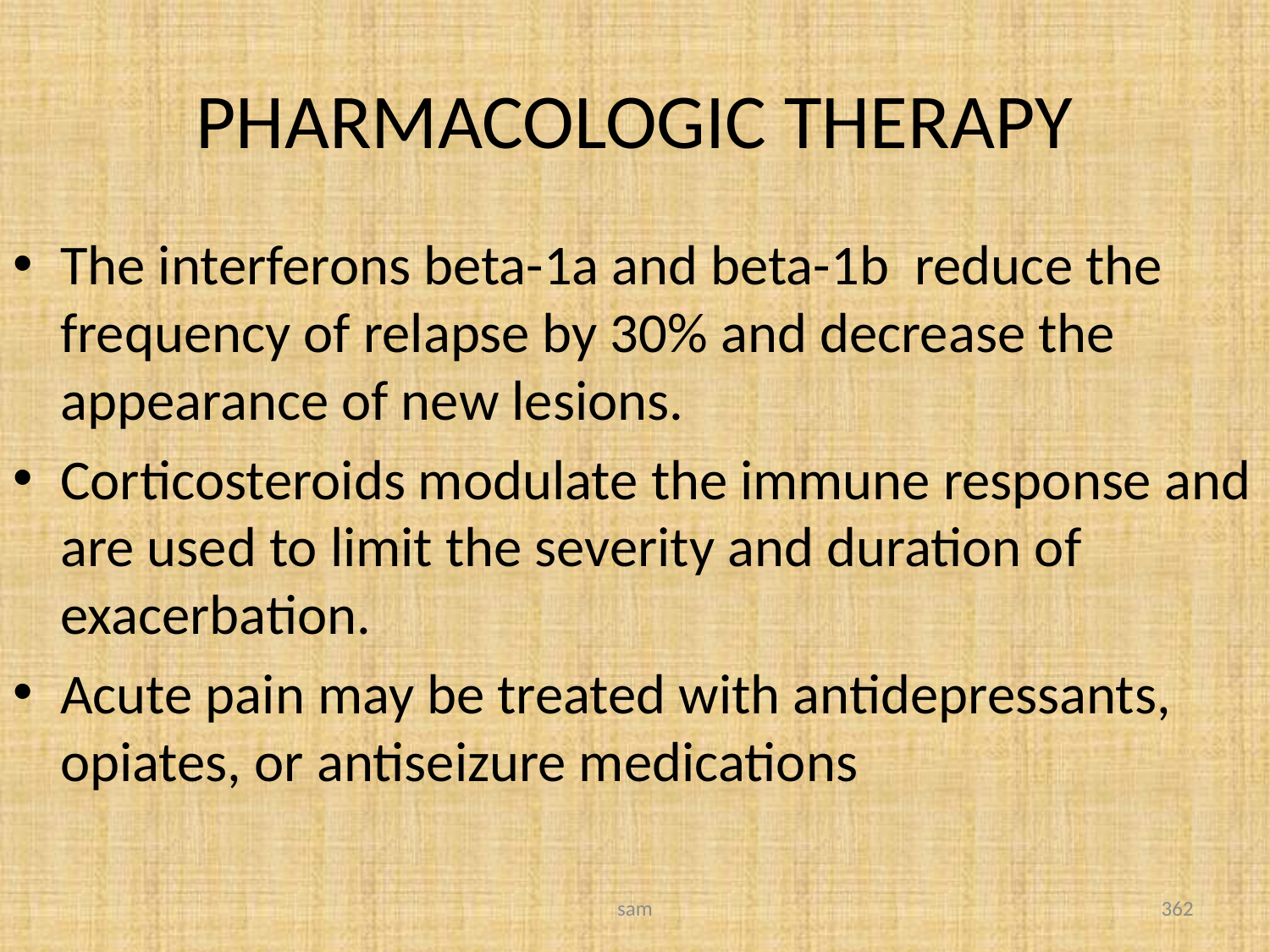

# PHARMACOLOGIC THERAPY
The interferons beta-1a and beta-1b  reduce the frequency of relapse by 30% and decrease the appearance of new lesions.
Corticosteroids modulate the immune response and are used to limit the severity and duration of exacerbation.
Acute pain may be treated with antidepressants, opiates, or antiseizure medications
sam
362